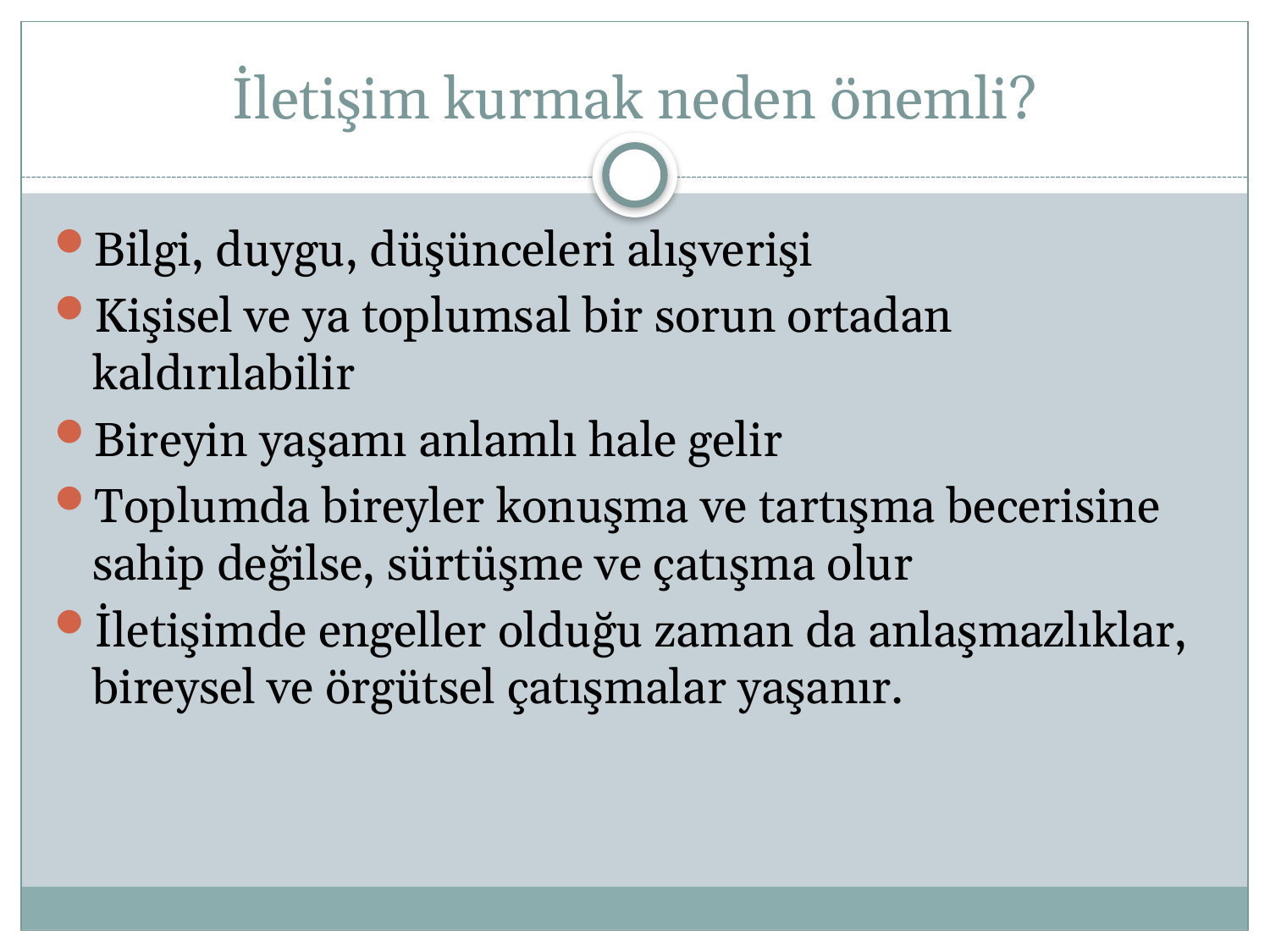

# İletişim kurmak neden önemli?
Bilgi, duygu, düşünceleri alışverişi
Kişisel ve ya toplumsal bir sorun ortadan kaldırılabilir
Bireyin yaşamı anlamlı hale gelir
Toplumda bireyler konuşma ve tartışma becerisine sahip değilse, sürtüşme ve çatışma olur
İletişimde engeller olduğu zaman da anlaşmazlıklar, bireysel ve örgütsel çatışmalar yaşanır.